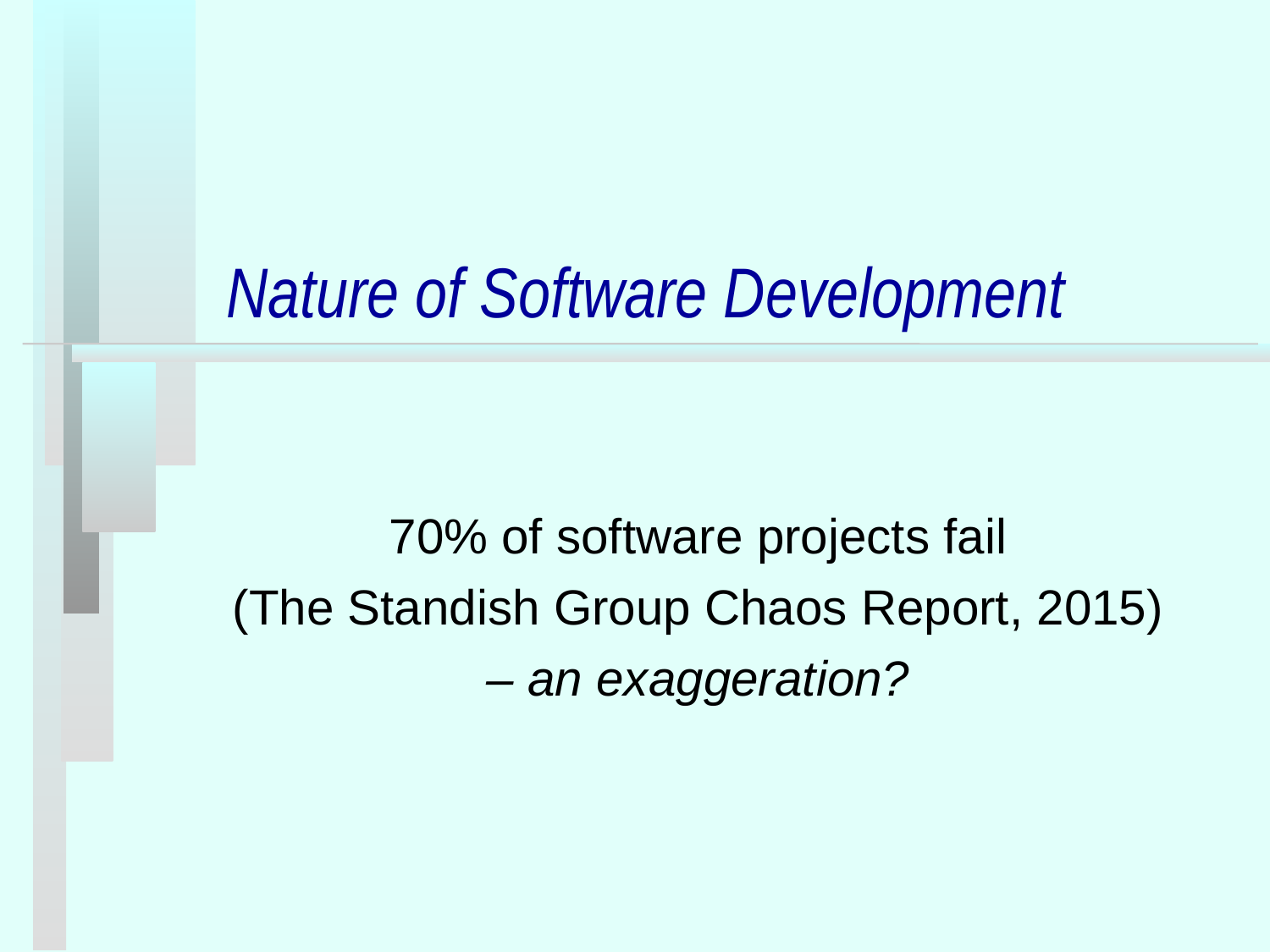

# Nature of Software Development
 70% of software projects fail
(The Standish Group Chaos Report, 2015)
– an exaggeration?